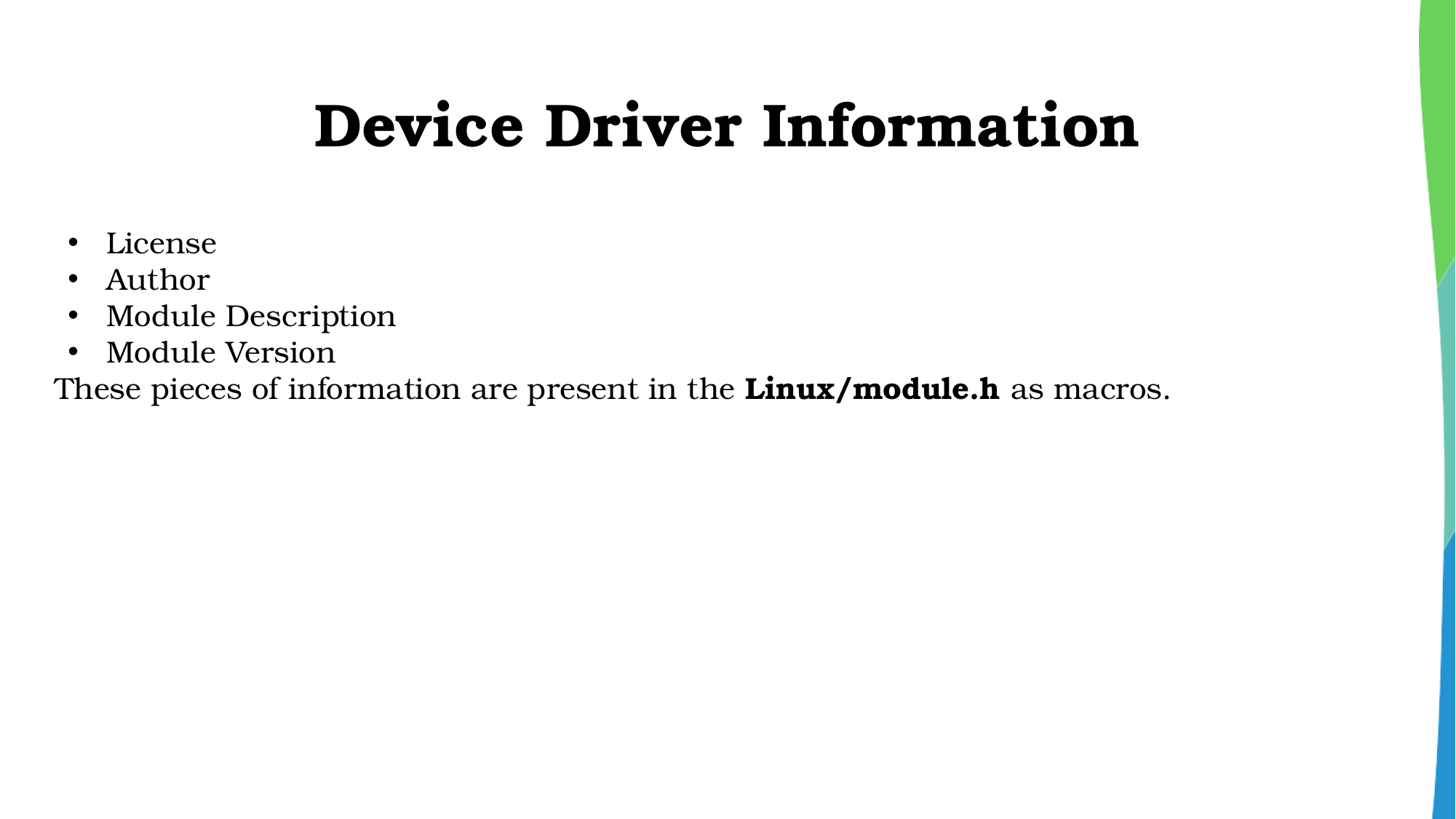

# Device Driver Information
License
Author
Module Description
Module Version
These pieces of information are present in the Linux/module.h as macros.